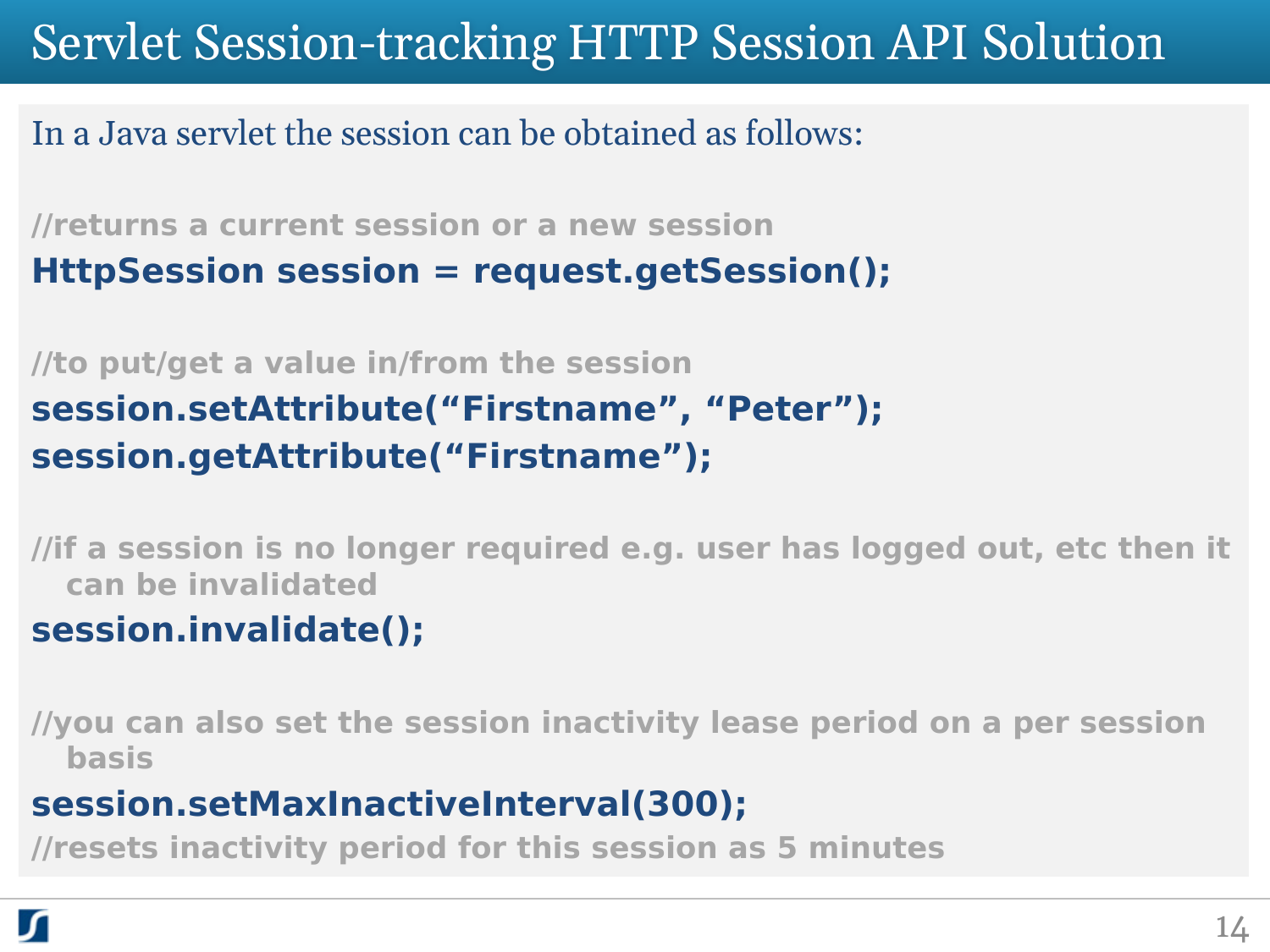

# Servlet Session-tracking HTTP Session API Solution
In a Java servlet the session can be obtained as follows:

//returns a current session or a new session
HttpSession session = request.getSession();

//to put/get a value in/from the session
session.setAttribute(“Firstname”, “Peter”);
session.getAttribute(“Firstname”);

//if a session is no longer required e.g. user has logged out, etc then it can be invalidated
session.invalidate();

//you can also set the session inactivity lease period on a per session basis
session.setMaxInactiveInterval(300);
//resets inactivity period for this session as 5 minutes

14